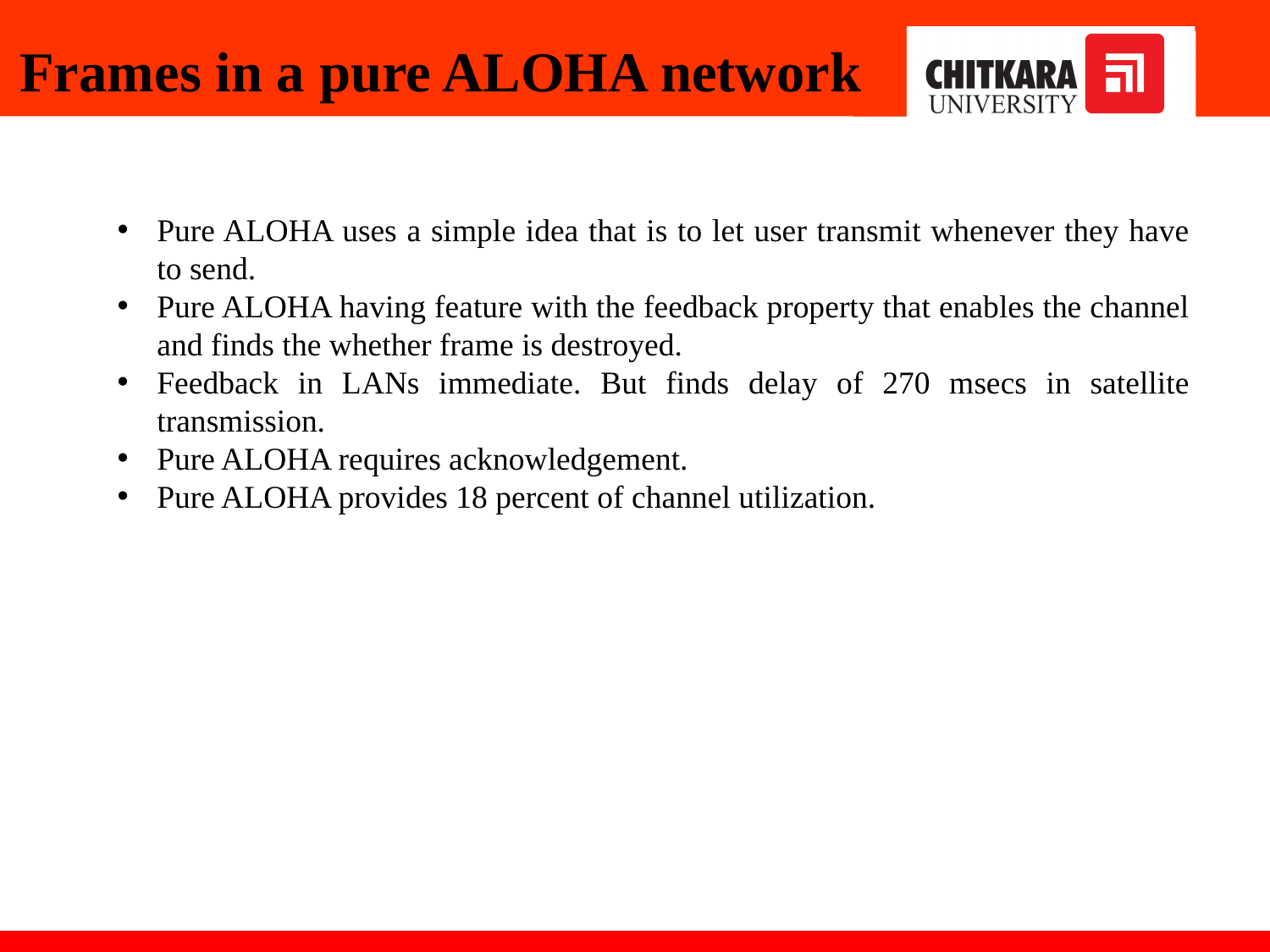

Frames in a pure ALOHA network
Pure ALOHA uses a simple idea that is to let user transmit whenever they have to send.
Pure ALOHA having feature with the feedback property that enables the channel and finds the whether frame is destroyed.
Feedback in LANs immediate. But finds delay of 270 msecs in satellite transmission.
Pure ALOHA requires acknowledgement.
Pure ALOHA provides 18 percent of channel utilization.